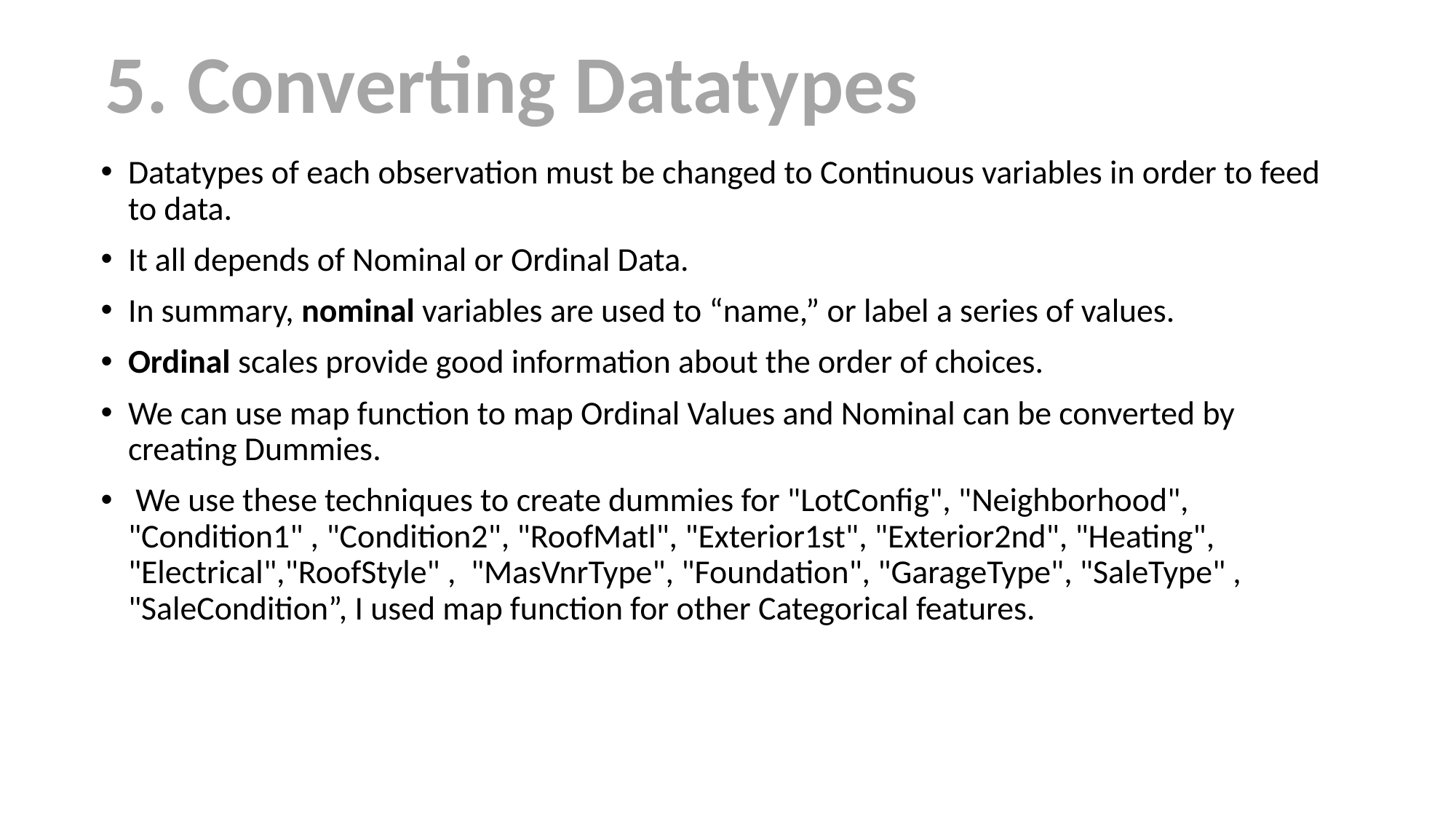

5. Converting Datatypes
Datatypes of each observation must be changed to Continuous variables in order to feed to data.
It all depends of Nominal or Ordinal Data.
In summary, nominal variables are used to “name,” or label a series of values.
Ordinal scales provide good information about the order of choices.
We can use map function to map Ordinal Values and Nominal can be converted by creating Dummies.
 We use these techniques to create dummies for "LotConfig", "Neighborhood", "Condition1" , "Condition2", "RoofMatl", "Exterior1st", "Exterior2nd", "Heating", "Electrical","RoofStyle" ,  "MasVnrType", "Foundation", "GarageType", "SaleType" , "SaleCondition”, I used map function for other Categorical features.